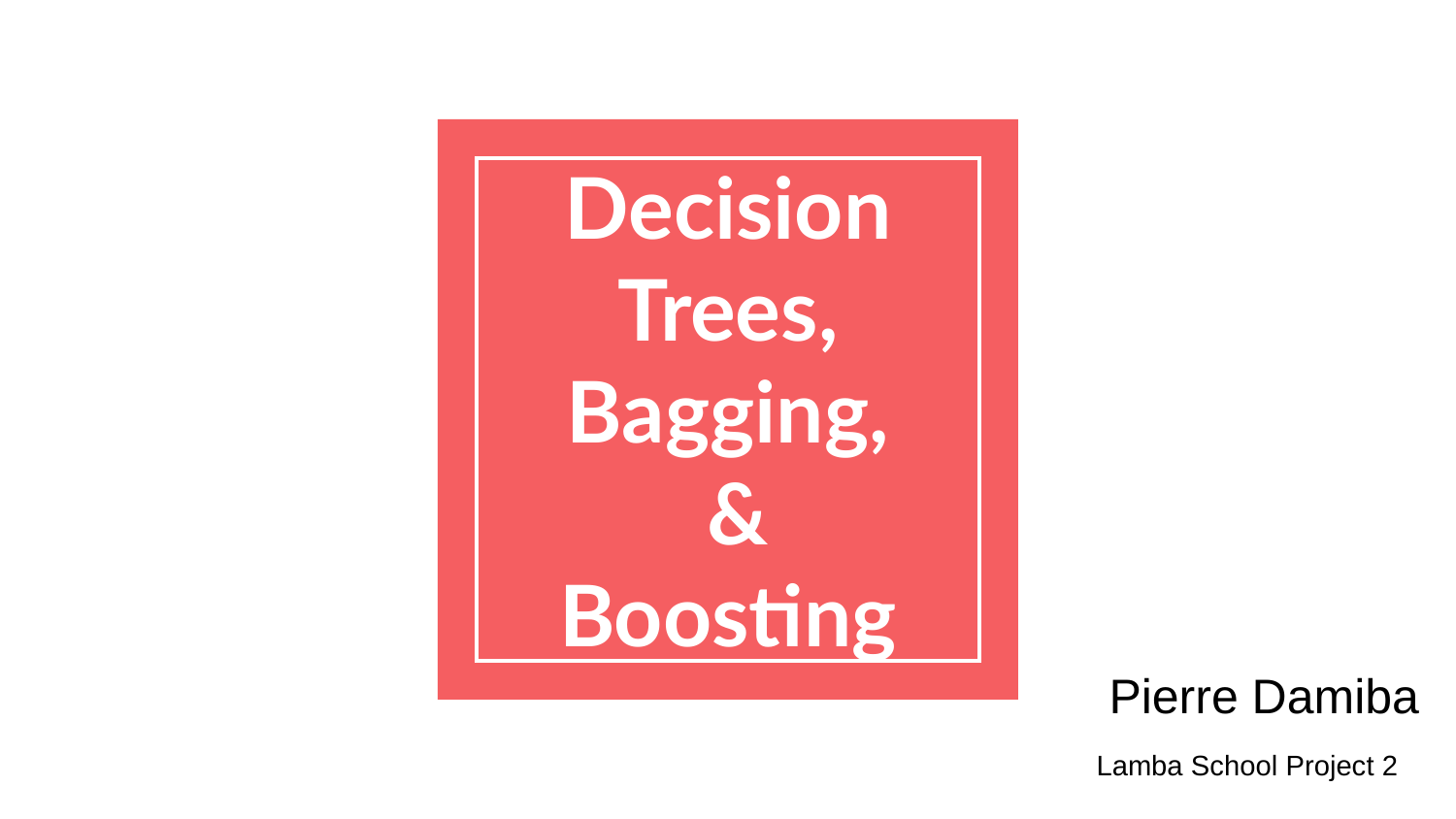

# Decision Trees, Bagging,
 &
Boosting
Pierre Damiba

Lamba School Project 2